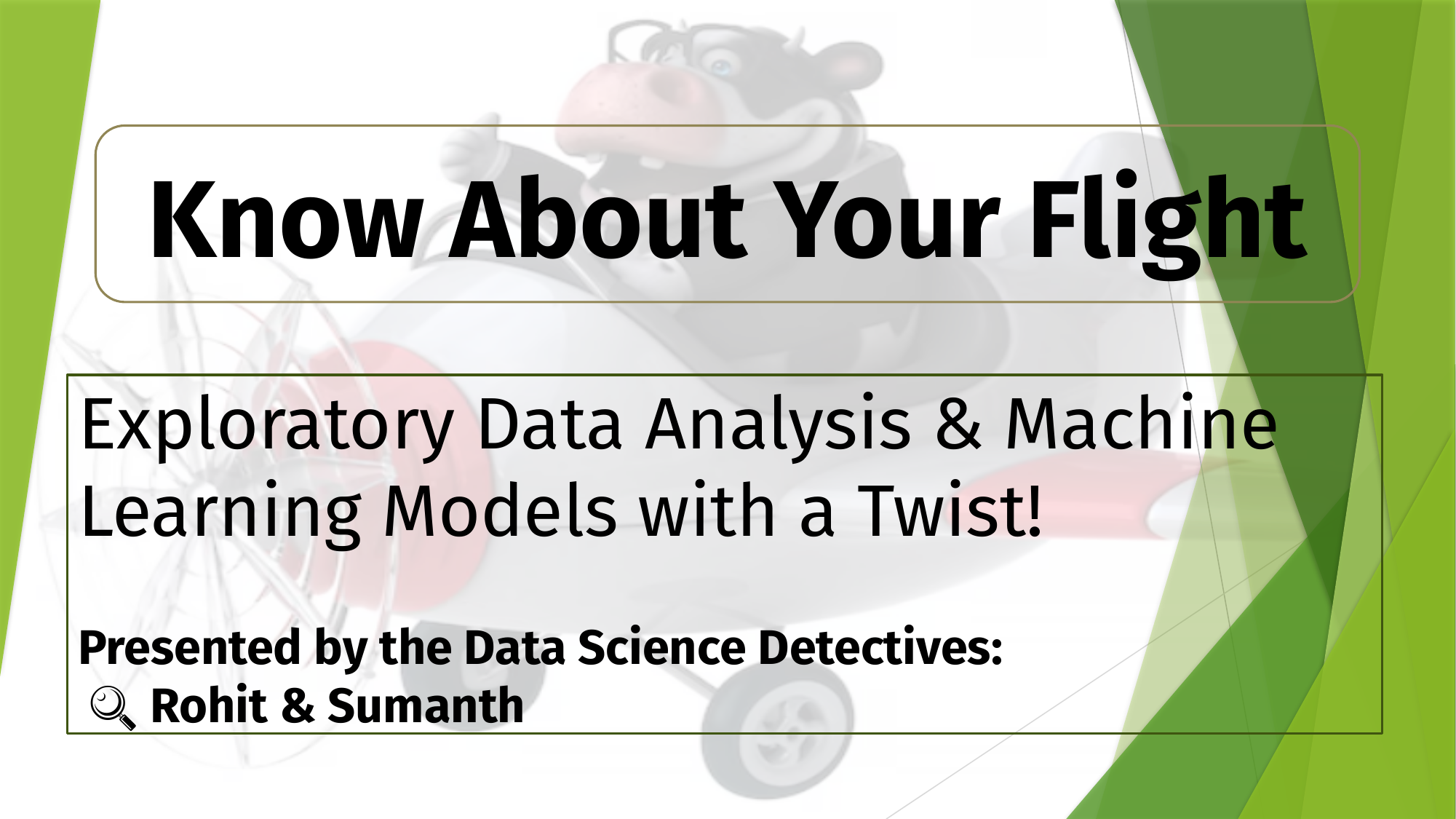

Know About Your Flight
Exploratory Data Analysis & Machine Learning Models with a Twist!

Presented by the Data Science Detectives:
 🔍 Rohit & Sumanth